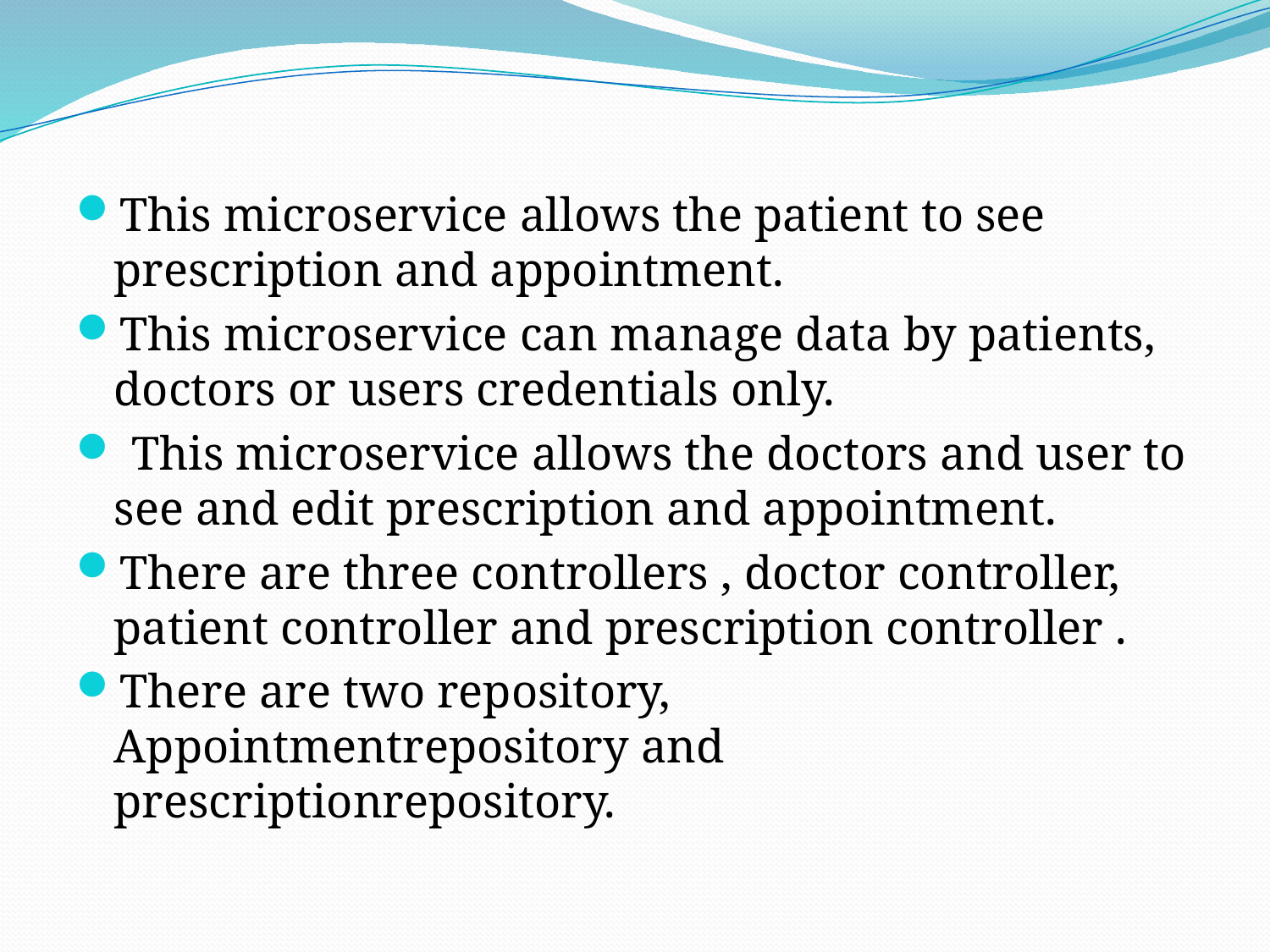

This microservice allows the patient to see prescription and appointment.​
This microservice can manage data by patients, doctors or users credentials only.​
 This microservice allows the doctors and user to see and edit prescription and appointment.​
There are three controllers , doctor controller, patient controller and prescription controller .​
There are two repository, Appointmentrepository and prescriptionrepository.​